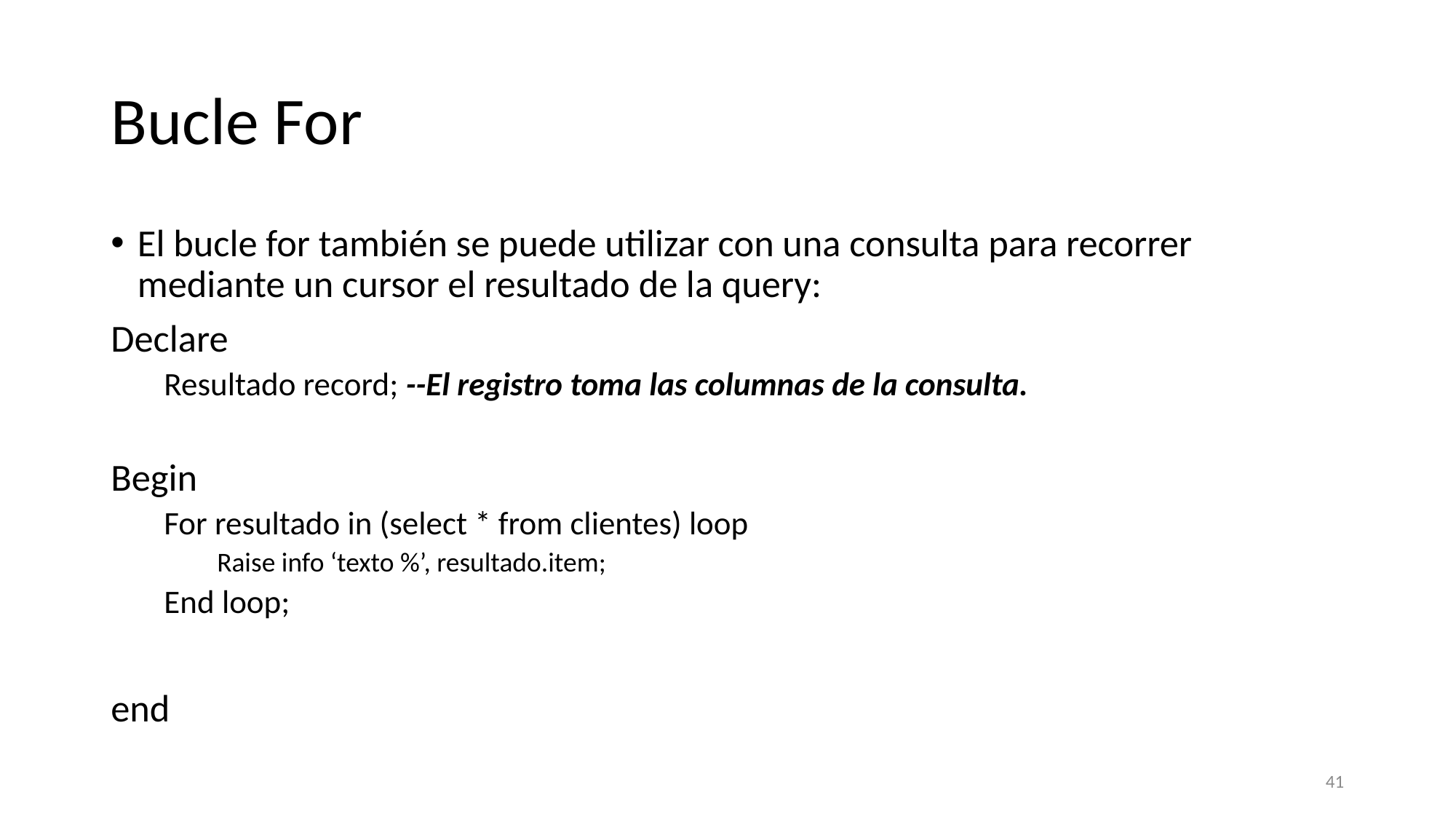

# Bucle For
El bucle for también se puede utilizar con una consulta para recorrer mediante un cursor el resultado de la query:
Declare
Resultado record; --El registro toma las columnas de la consulta.

Begin
For resultado in (select * from clientes) loop
Raise info ‘texto %’, resultado.item;
End loop;

end
41